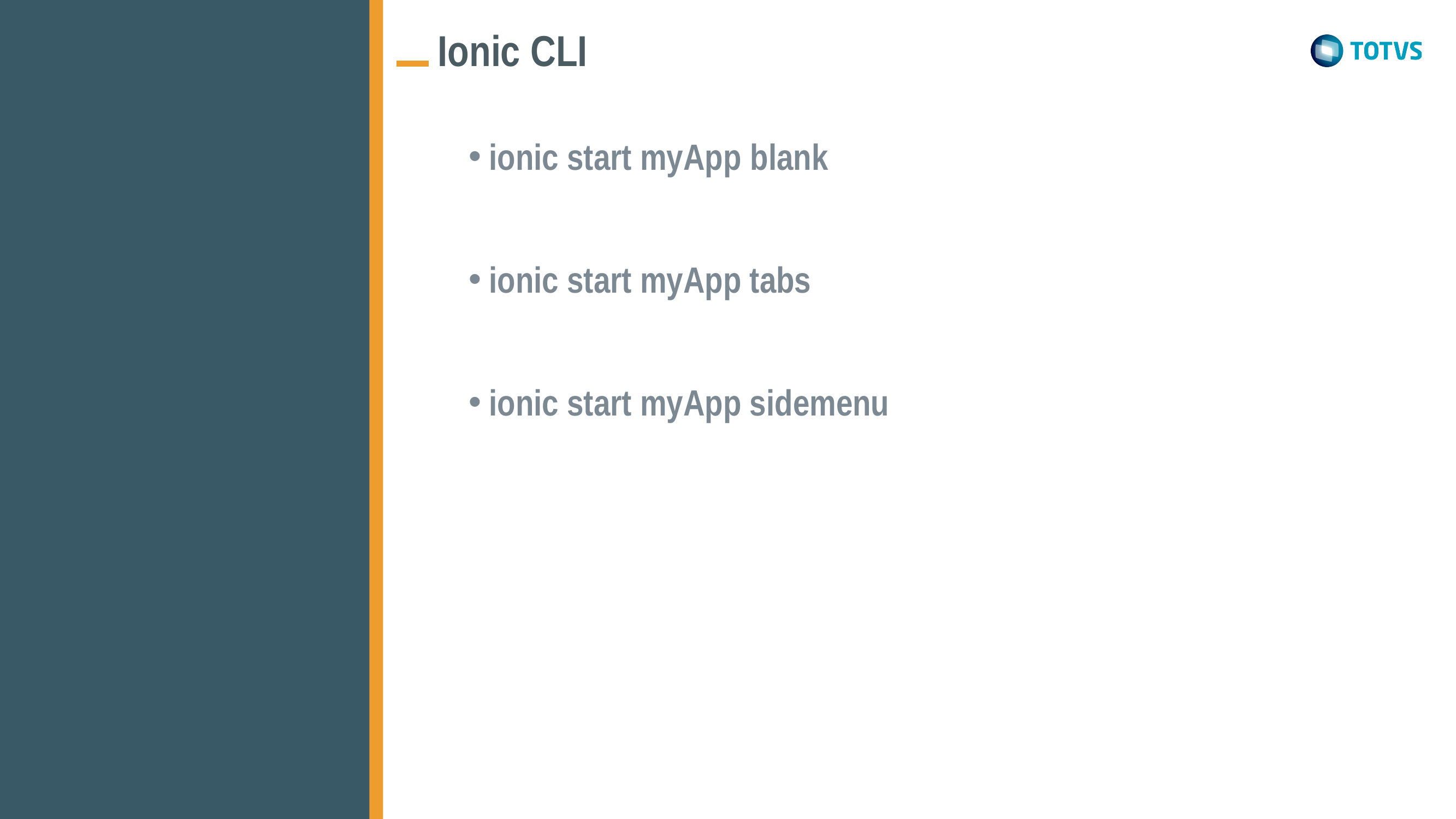

Ionic CLI
ionic start myApp blank

ionic start myApp tabs

ionic start myApp sidemenu